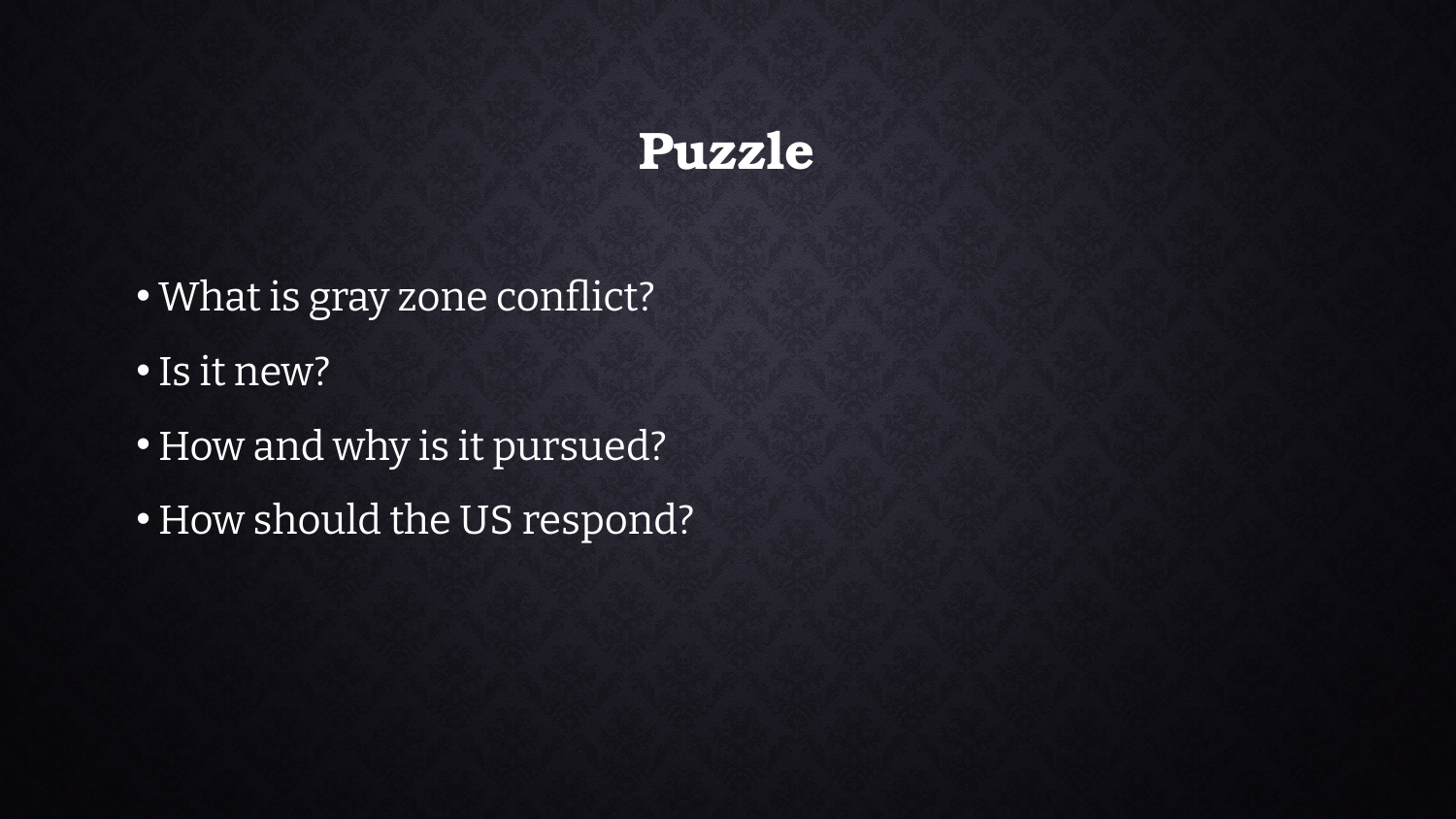

# Puzzle
 What is gray zone conflict?
 Is it new?
 How and why is it pursued?
 How should the US respond?